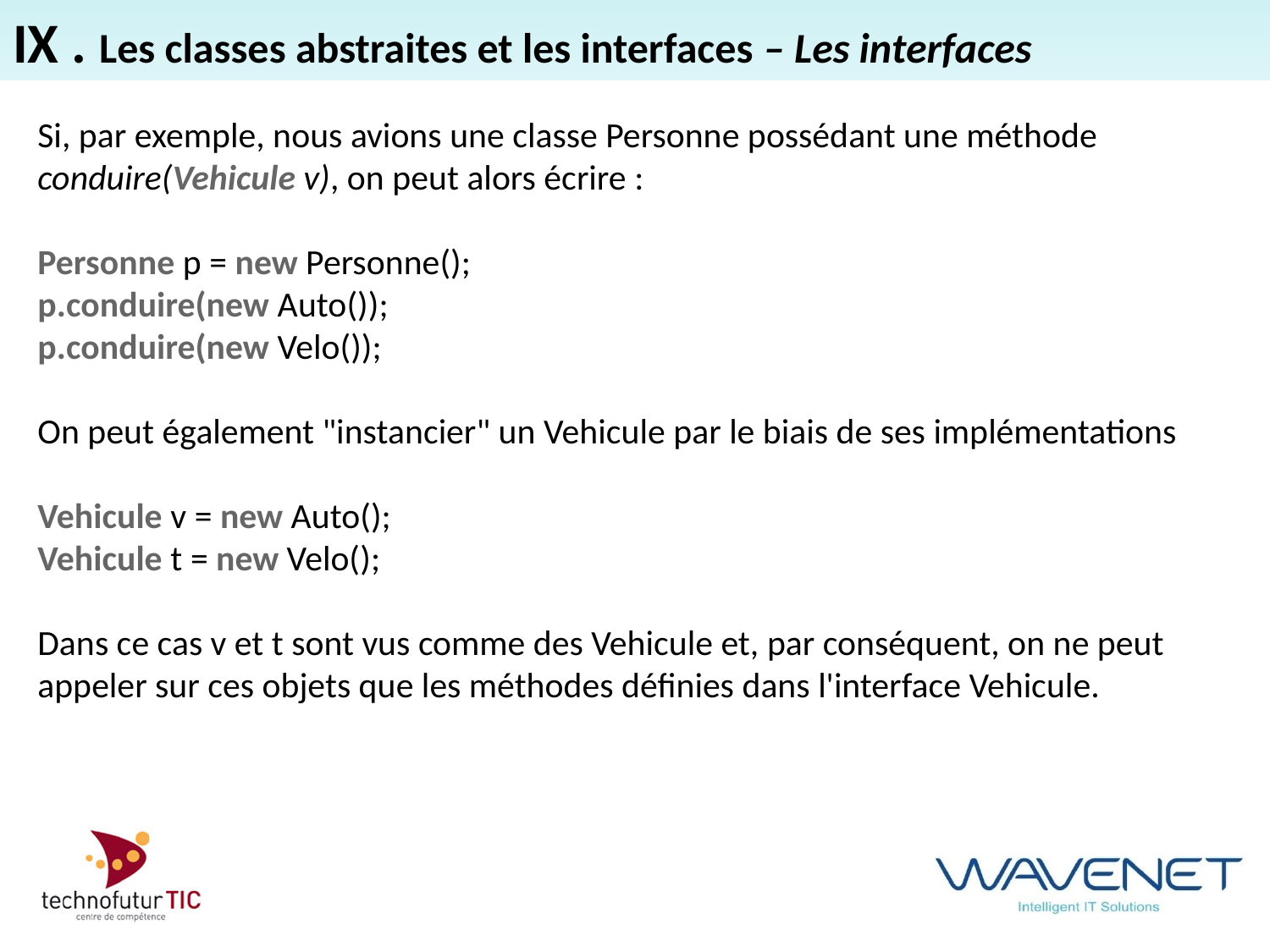

IX . Les classes abstraites et les interfaces – Les interfaces
Si, par exemple, nous avions une classe Personne possédant une méthode conduire(Vehicule v), on peut alors écrire :

Personne p = new Personne();
p.conduire(new Auto());
p.conduire(new Velo());

On peut également "instancier" un Vehicule par le biais de ses implémentations

Vehicule v = new Auto();
Vehicule t = new Velo();

Dans ce cas v et t sont vus comme des Vehicule et, par conséquent, on ne peut appeler sur ces objets que les méthodes définies dans l'interface Vehicule.